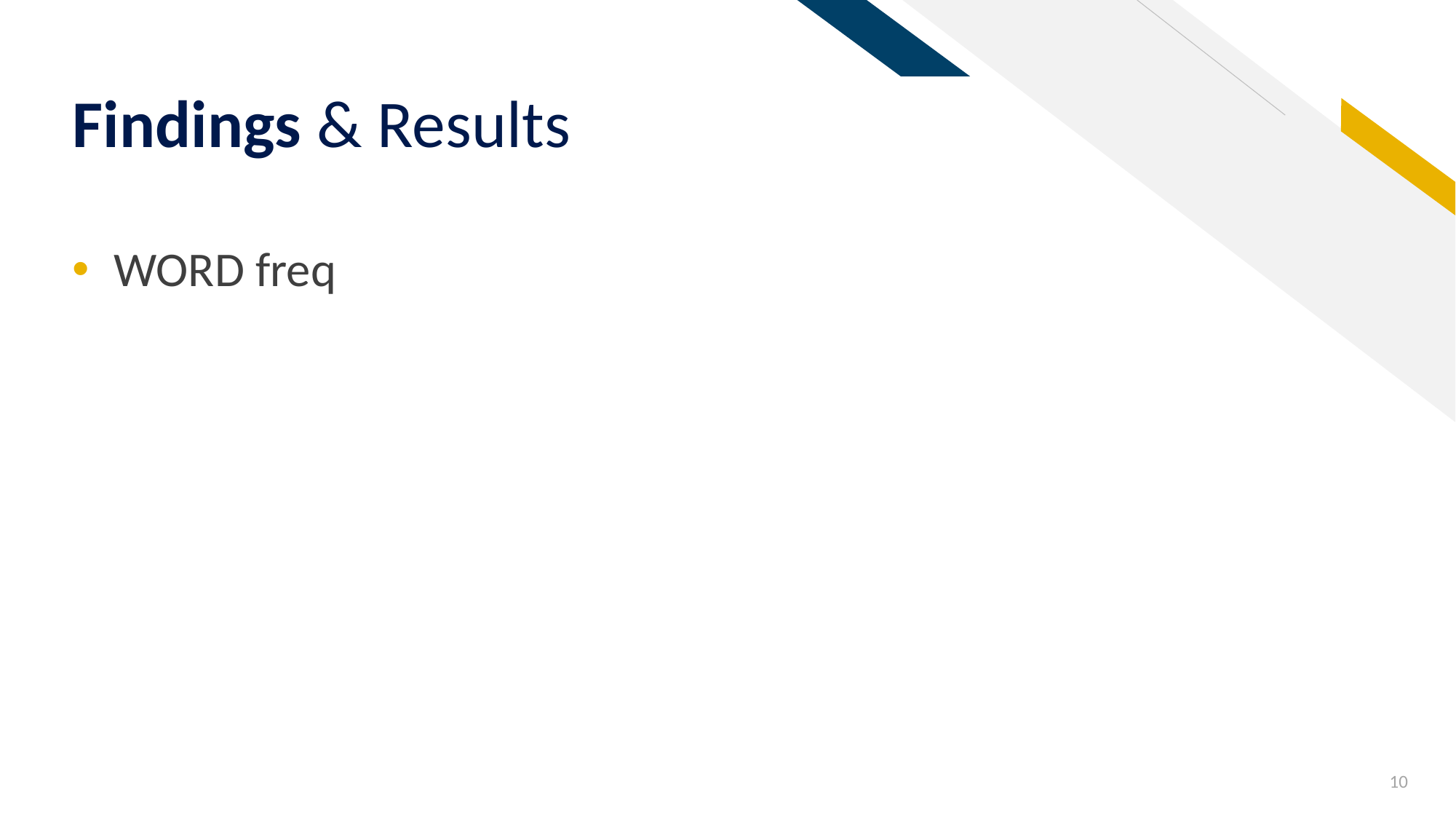

# Findings & Results

WORD freq

10